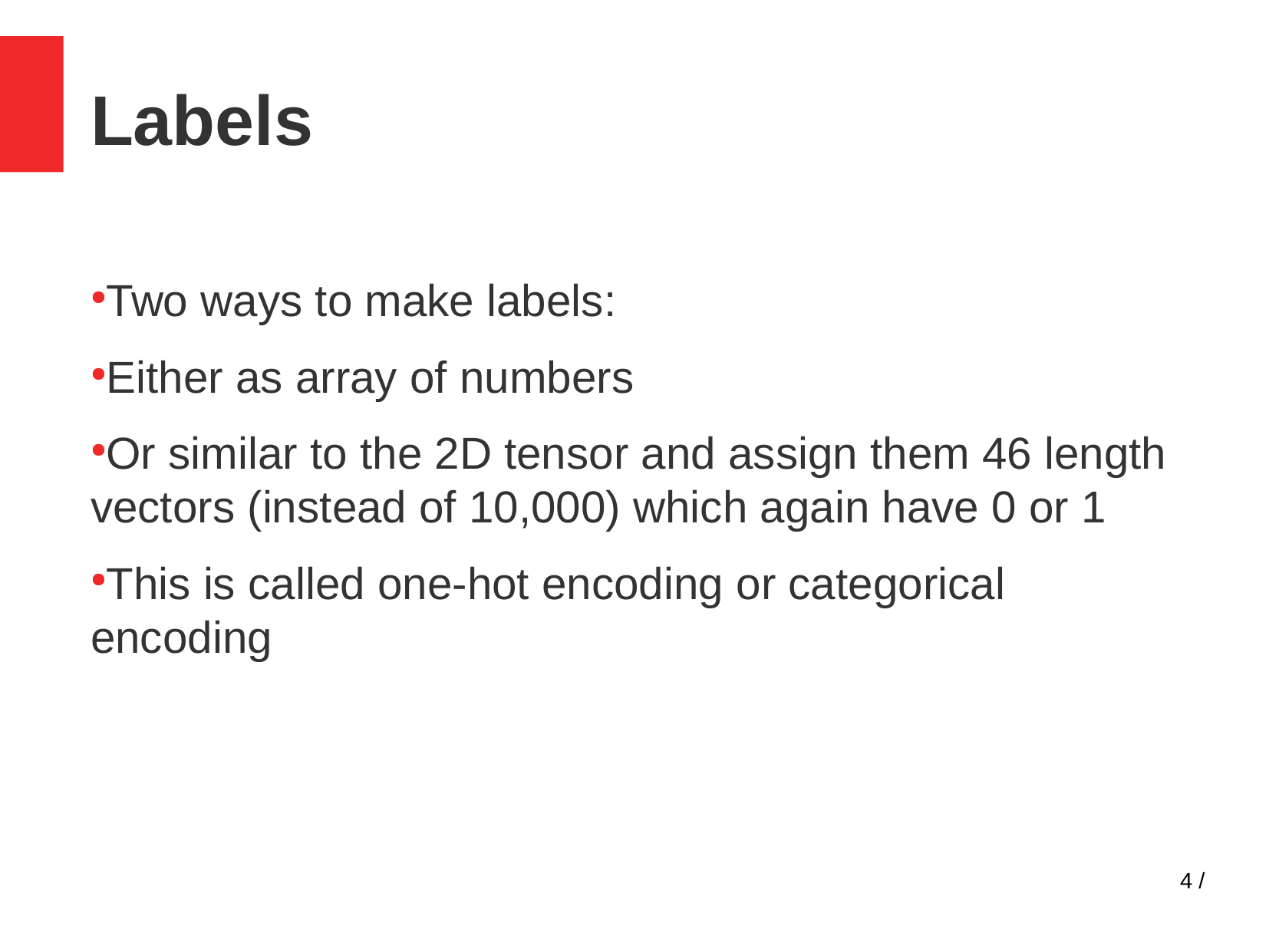

Labels
Two ways to make labels:
Either as array of numbers
Or similar to the 2D tensor and assign them 46 length vectors (instead of 10,000) which again have 0 or 1
This is called one-hot encoding or categorical encoding
4 /